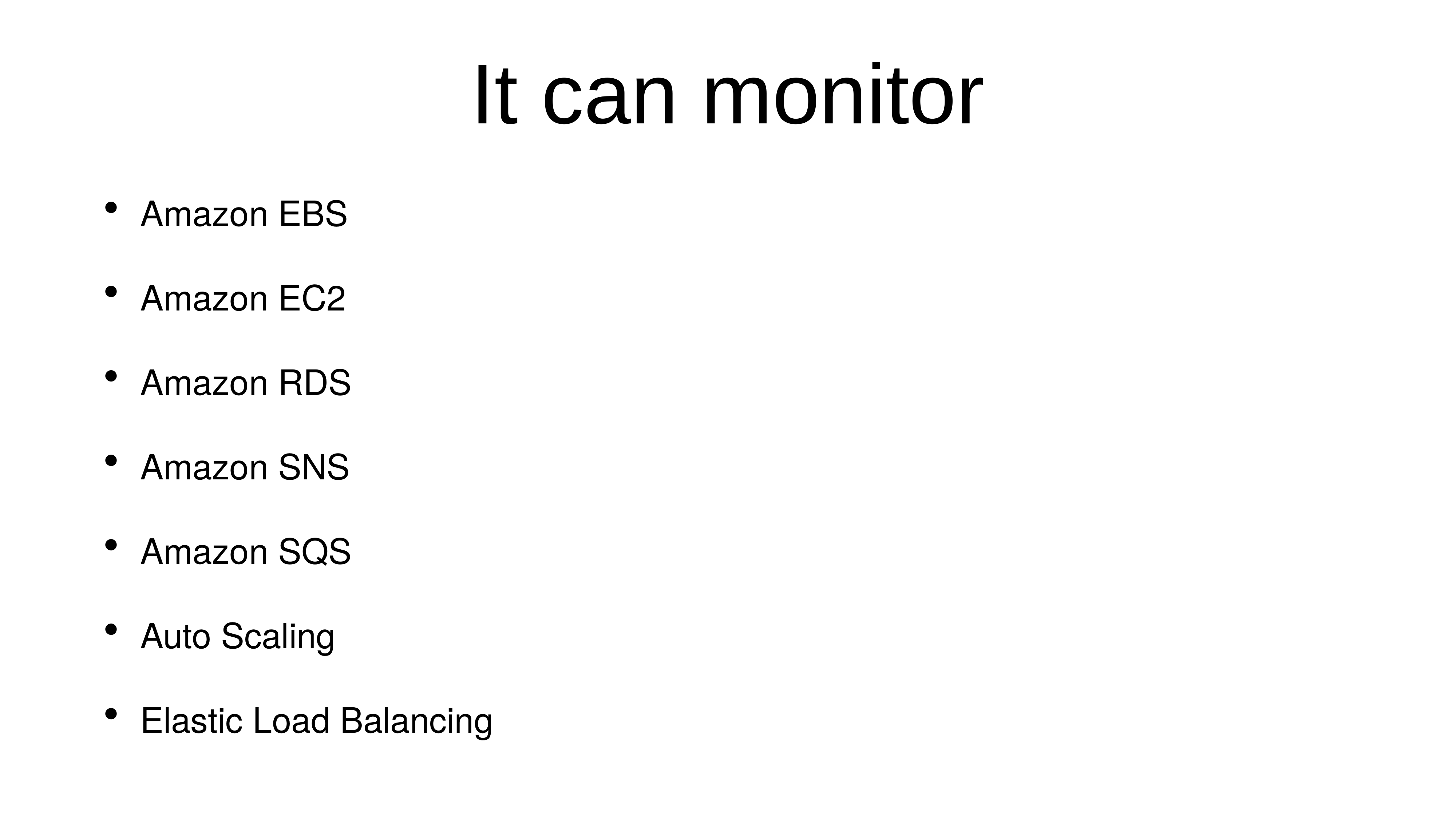

# It can monitor
Amazon EBS
Amazon EC2
Amazon RDS
Amazon SNS
Amazon SQS
Auto Scaling
Elastic Load Balancing